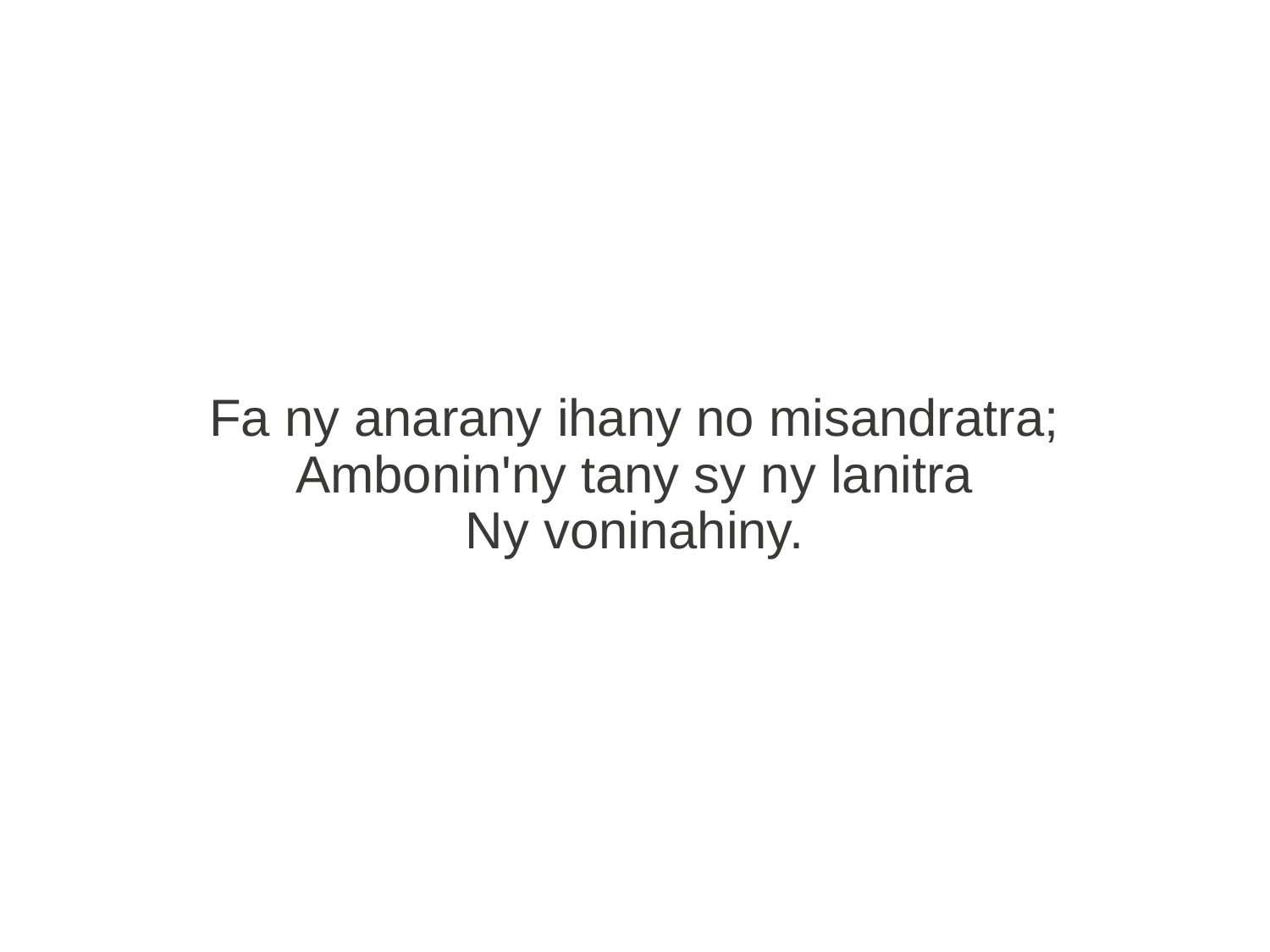

Fa ny anarany ihany no misandratra;
Ambonin'ny tany sy ny lanitra
Ny voninahiny.